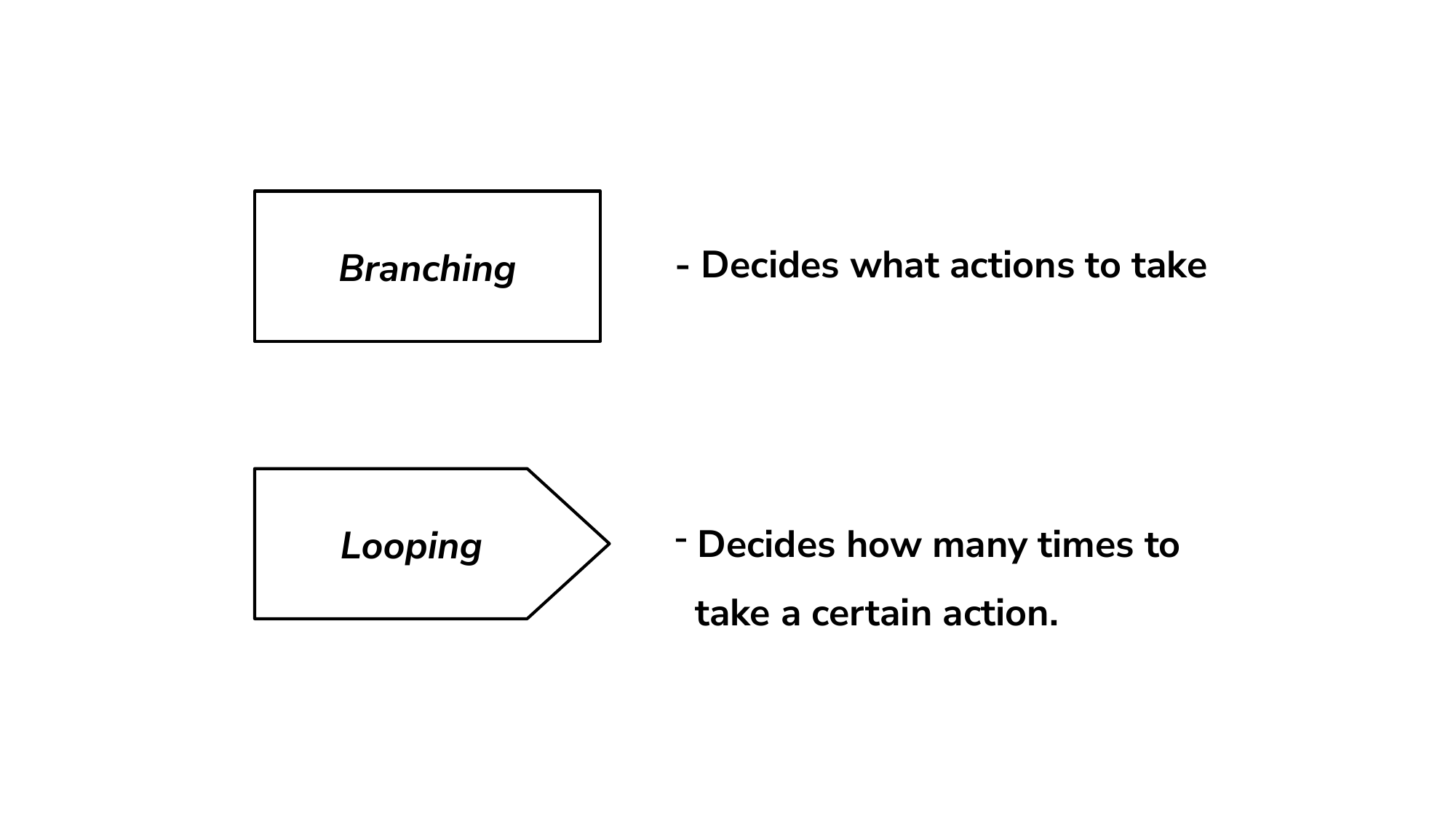

Branching
- Decides what actions to take
Looping
 Decides how many times to
  take a certain action.